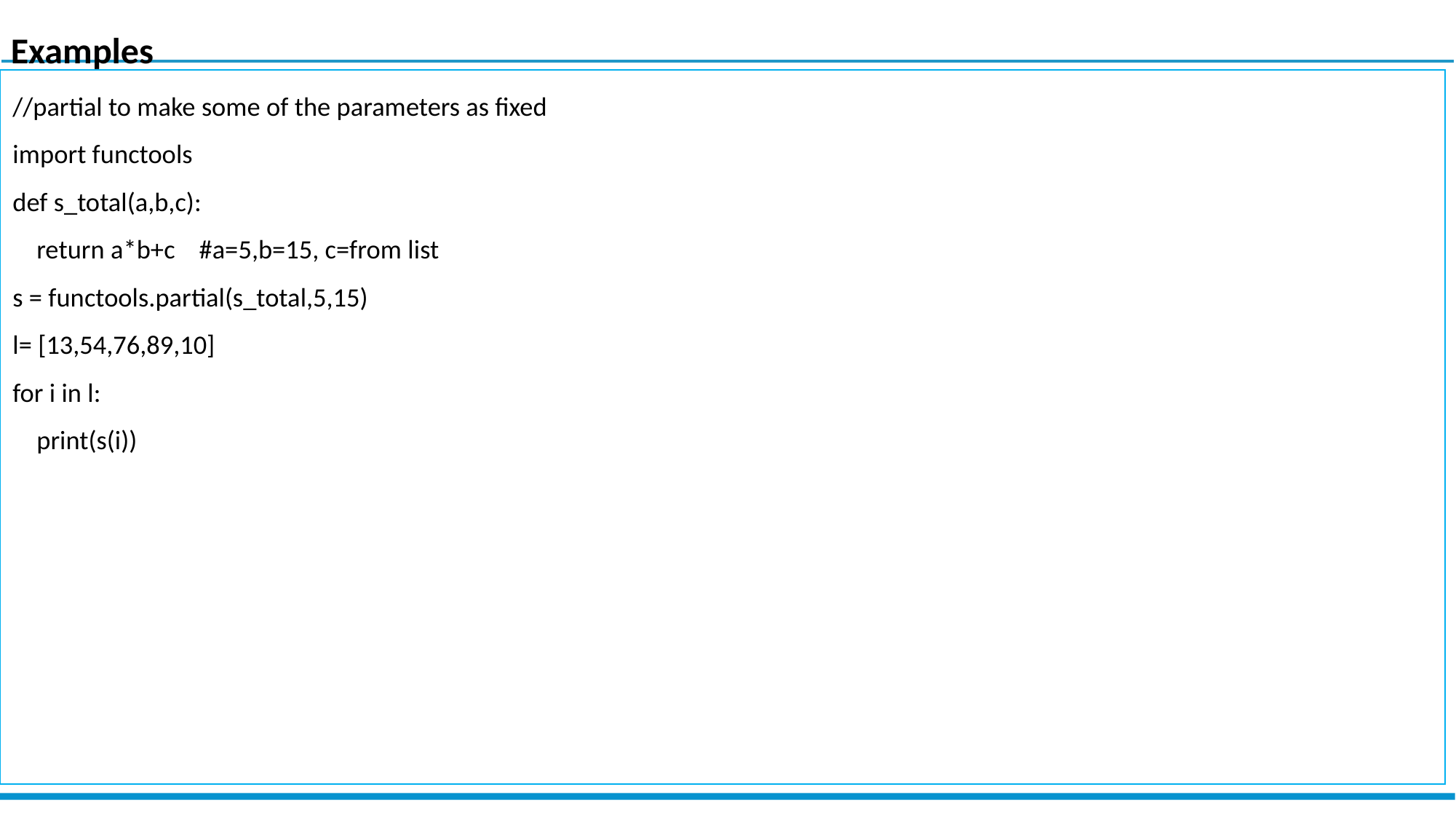

Examples

//partial to make some of the parameters as fixed
import functools
def s_total(a,b,c):
    return a*b+c    #a=5,b=15, c=from list
s = functools.partial(s_total,5,15)
l= [13,54,76,89,10]
for i in l:
    print(s(i))